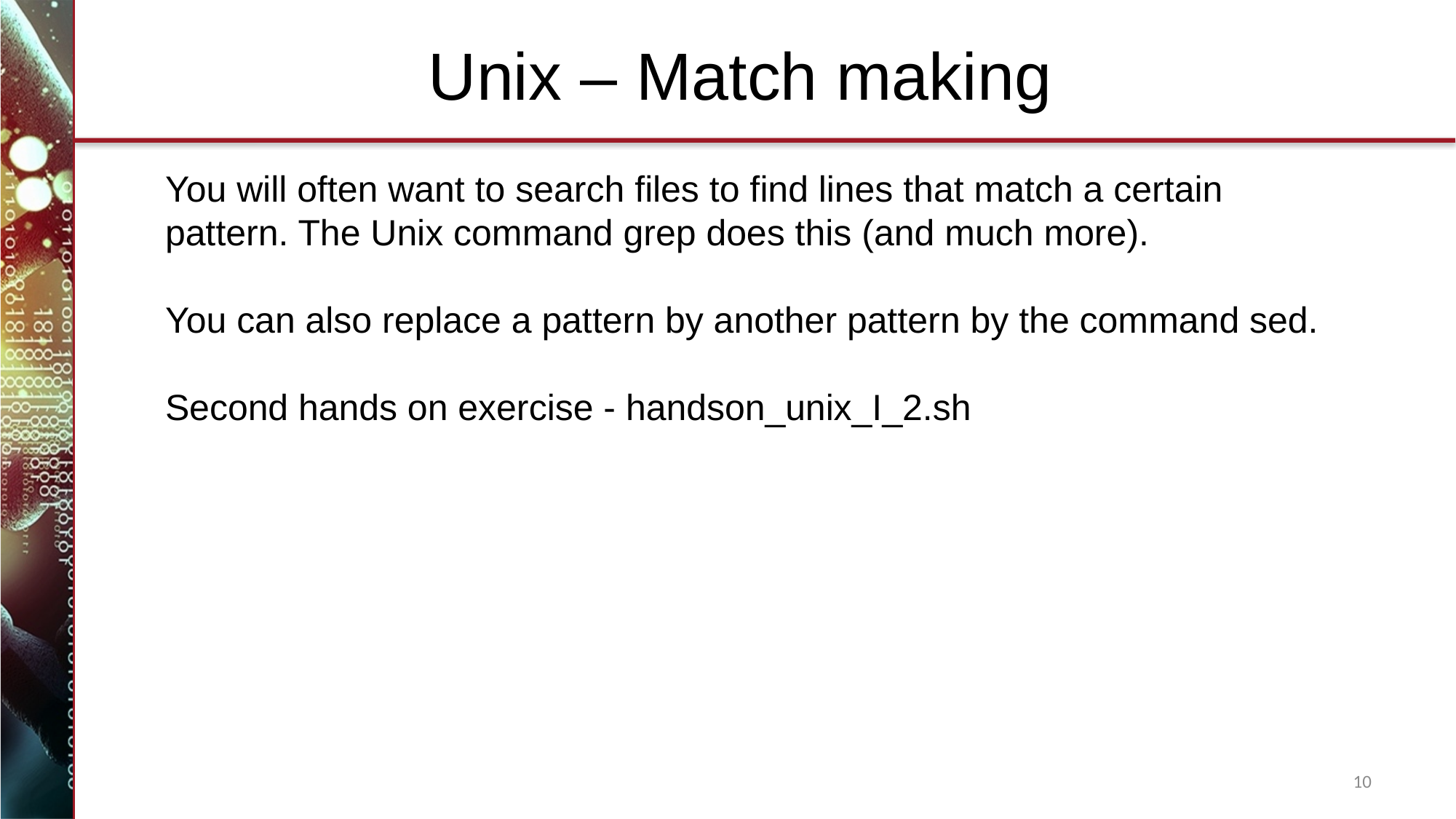

Unix – Match making
You will often want to search files to find lines that match a certain pattern. The Unix command grep does this (and much more).

You can also replace a pattern by another pattern by the command sed.

Second hands on exercise - handson_unix_I_2.sh

10